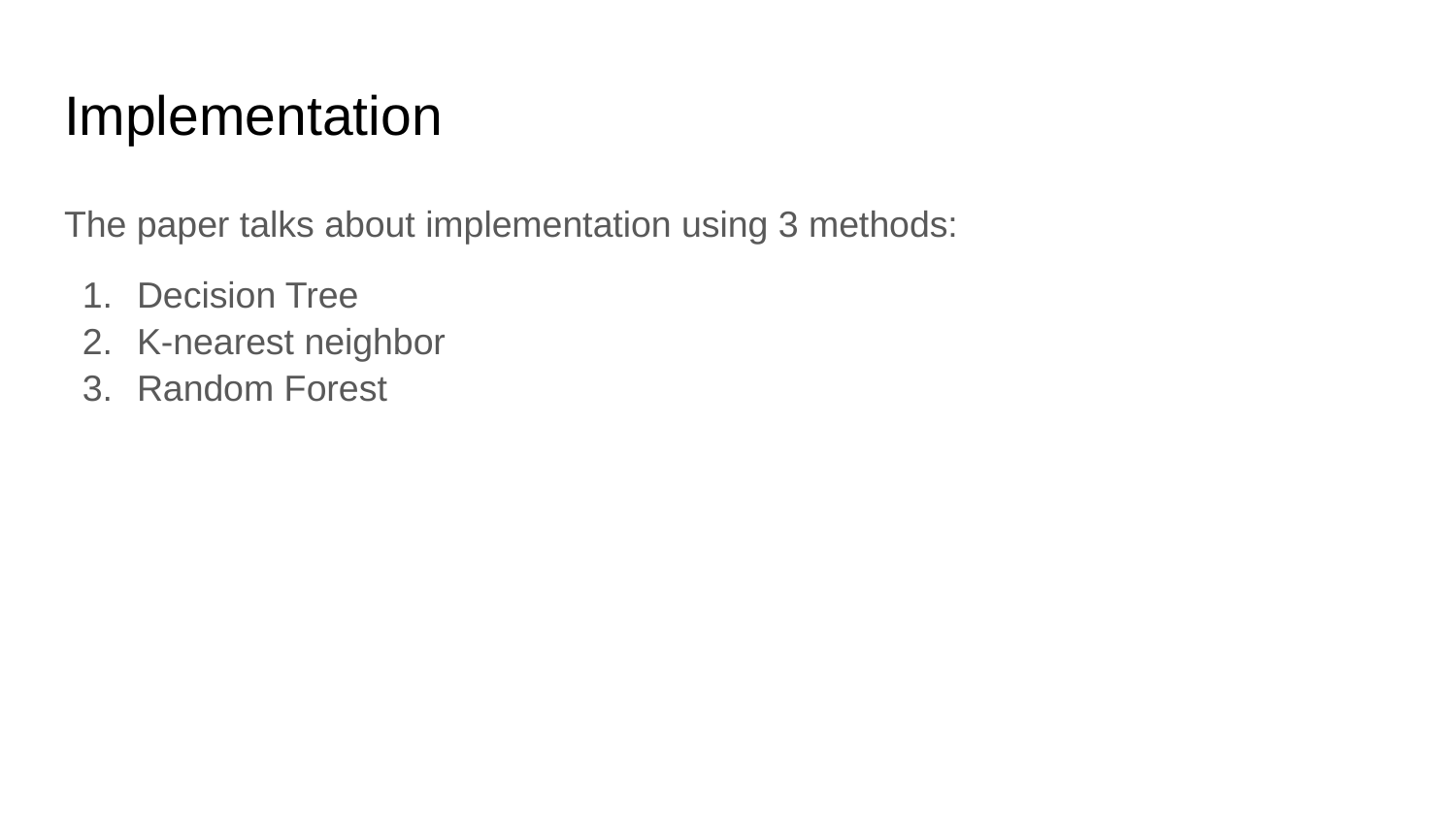

# Implementation
The paper talks about implementation using 3 methods:
Decision Tree
K-nearest neighbor
Random Forest